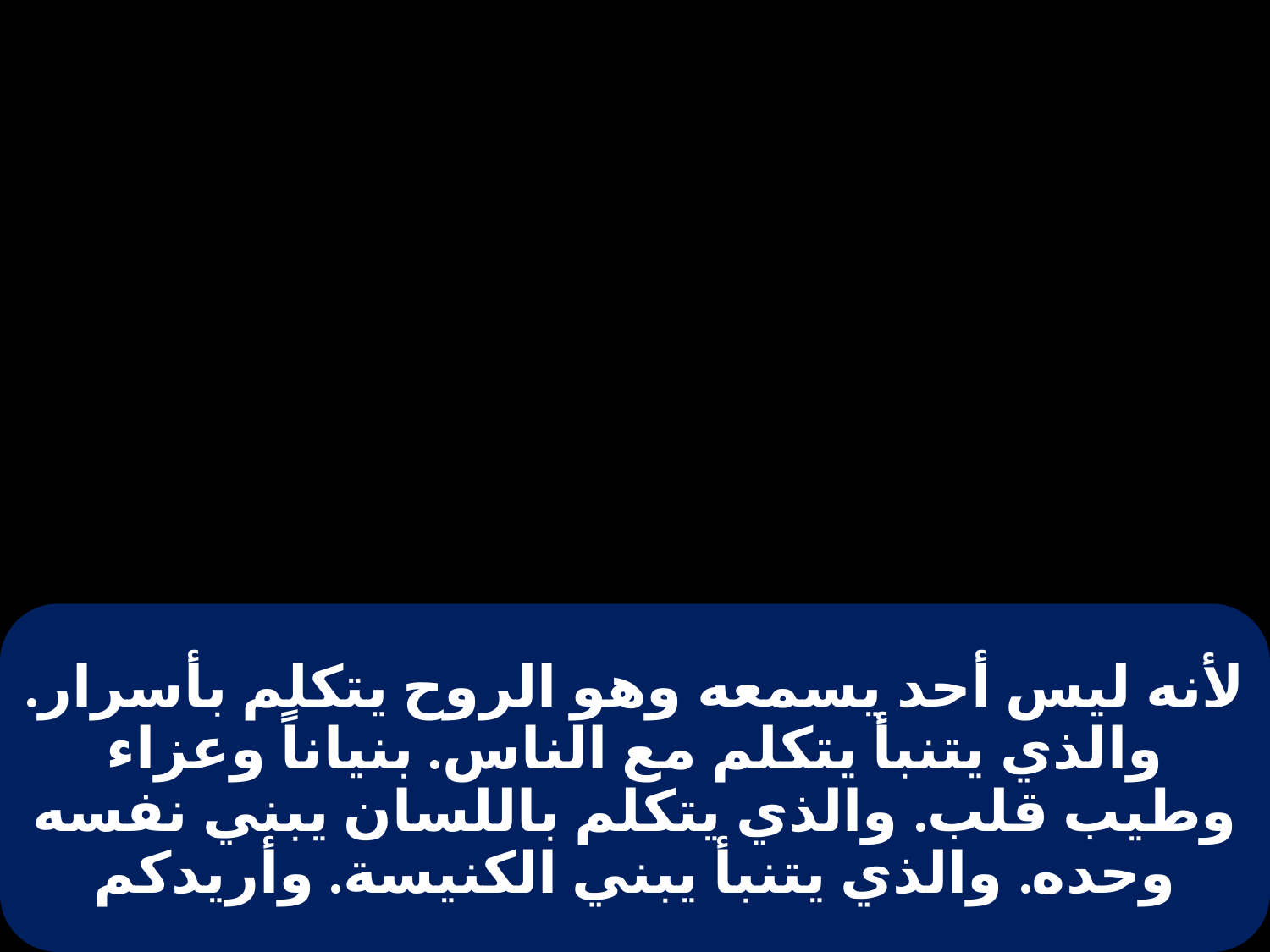

# لأنه ليس أحد يسمعه وهو الروح يتكلم بأسرار. والذي يتنبأ يتكلم مع الناس. بنياناً وعزاء وطيب قلب. والذي يتكلم باللسان يبني نفسه وحده. والذي يتنبأ يبني الكنيسة. وأريدكم